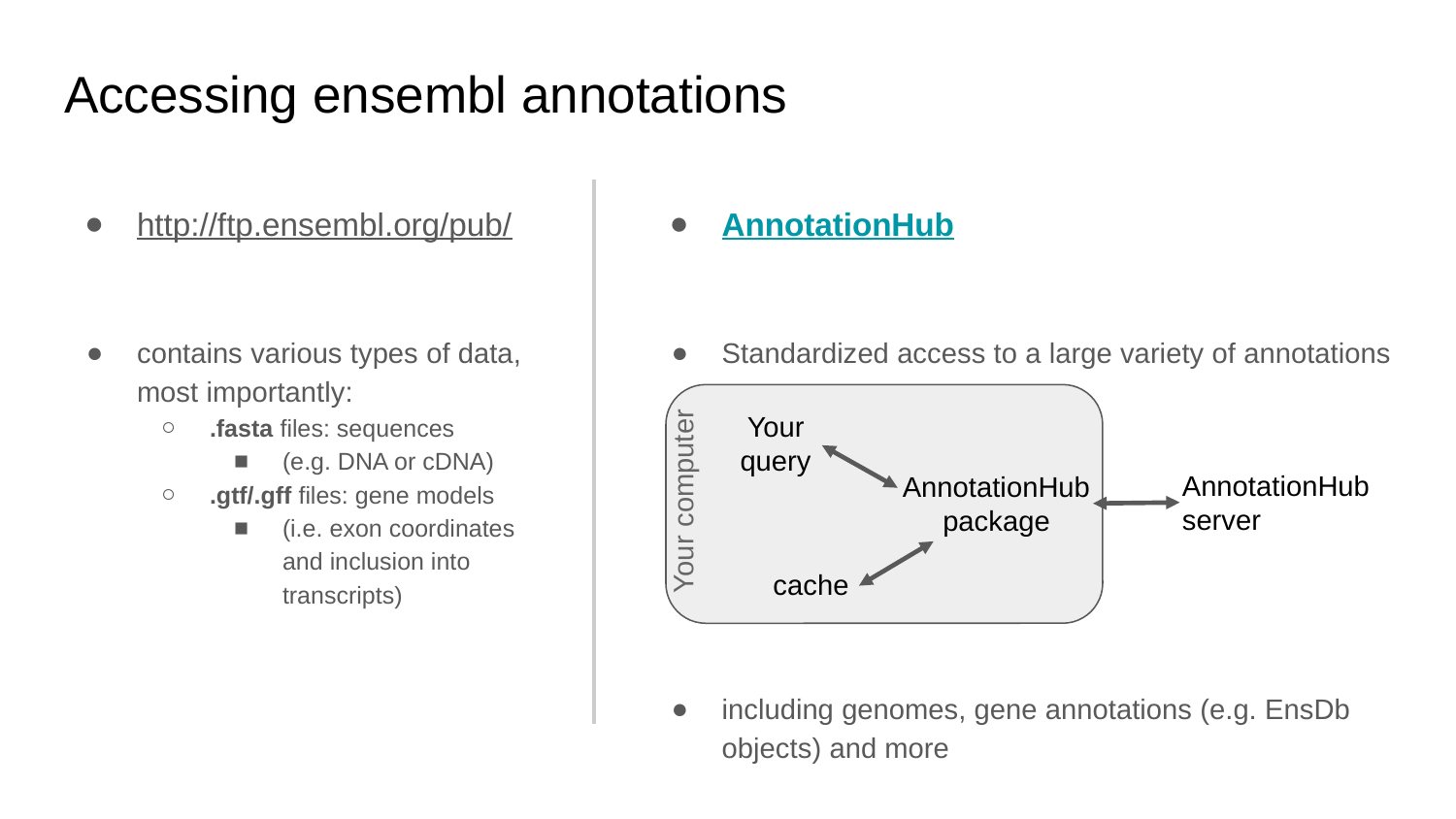

# Accessing ensembl annotations
http://ftp.ensembl.org/pub/

contains various types of data, most importantly:
.fasta files: sequences
(e.g. DNA or cDNA)
.gtf/.gff files: gene models
(i.e. exon coordinates and inclusion into transcripts)
AnnotationHub

Standardized access to a large variety of annotations

including genomes, gene annotations (e.g. EnsDb objects) and more

Your query
AnnotationHub
server
AnnotationHub
package
Your computer
cache